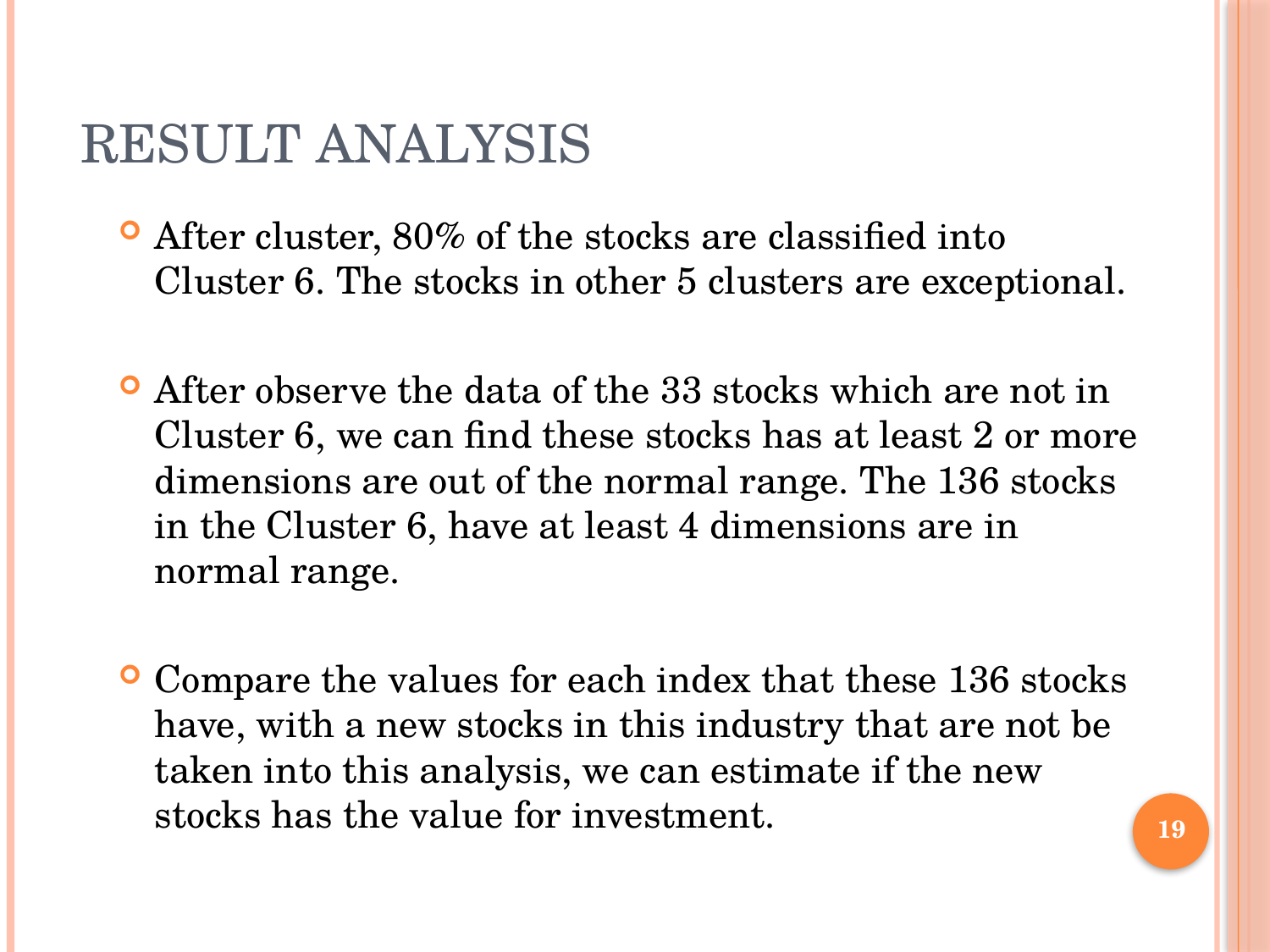

# Result Analysis
After cluster, 80% of the stocks are classified into Cluster 6. The stocks in other 5 clusters are exceptional.

After observe the data of the 33 stocks which are not in Cluster 6, we can find these stocks has at least 2 or more dimensions are out of the normal range. The 136 stocks in the Cluster 6, have at least 4 dimensions are in normal range.

Compare the values for each index that these 136 stocks have, with a new stocks in this industry that are not be taken into this analysis, we can estimate if the new stocks has the value for investment.

19